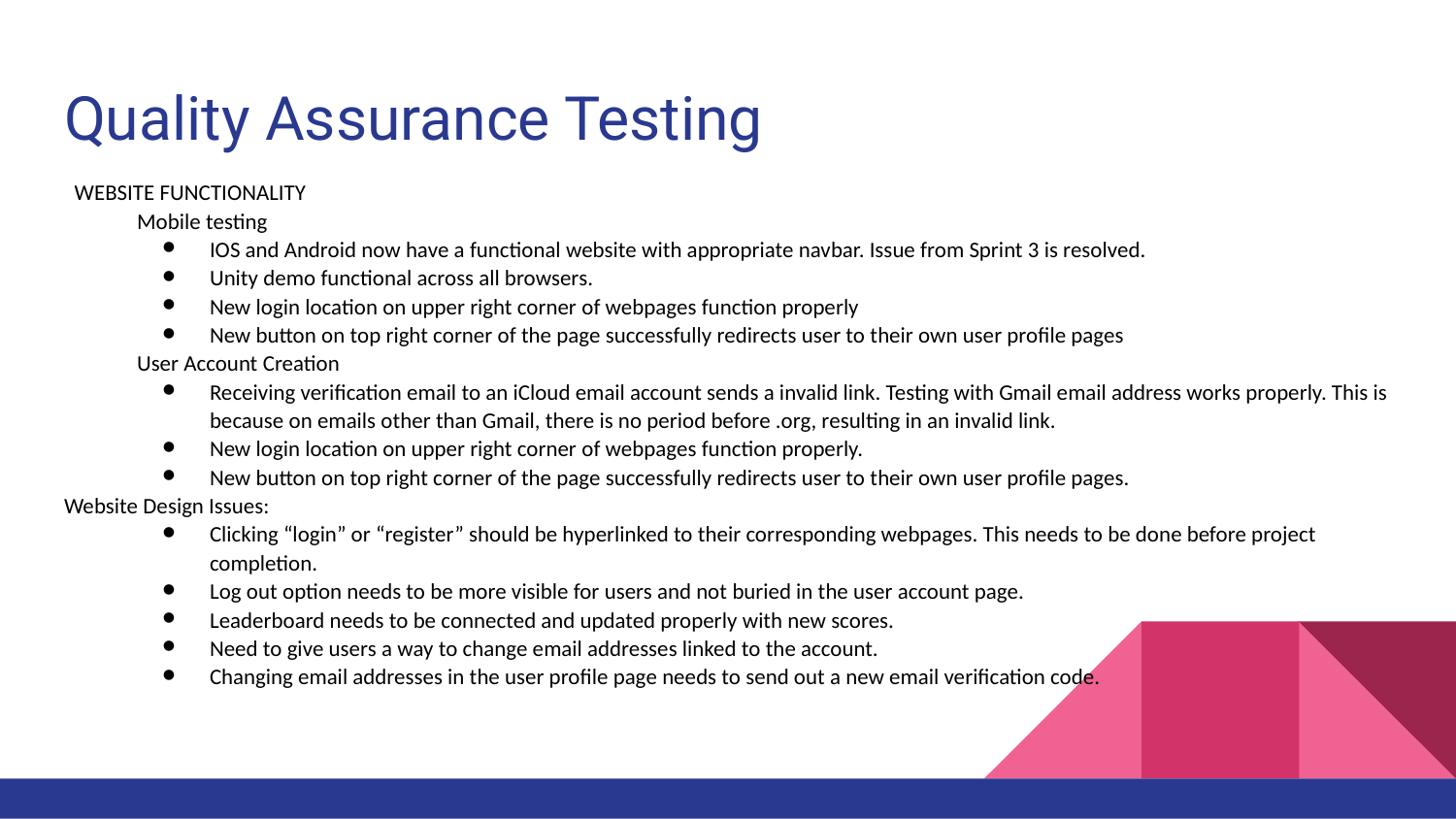

# Quality Assurance Testing
  WEBSITE FUNCTIONALITY
Mobile testing
IOS and Android now have a functional website with appropriate navbar. Issue from Sprint 3 is resolved.
Unity demo functional across all browsers.
New login location on upper right corner of webpages function properly
New button on top right corner of the page successfully redirects user to their own user profile pages
User Account Creation
Receiving verification email to an iCloud email account sends a invalid link. Testing with Gmail email address works properly. This is because on emails other than Gmail, there is no period before .org, resulting in an invalid link.
New login location on upper right corner of webpages function properly.
New button on top right corner of the page successfully redirects user to their own user profile pages.
Website Design Issues:
Clicking “login” or “register” should be hyperlinked to their corresponding webpages. This needs to be done before project completion.
Log out option needs to be more visible for users and not buried in the user account page.
Leaderboard needs to be connected and updated properly with new scores.
Need to give users a way to change email addresses linked to the account.
Changing email addresses in the user profile page needs to send out a new email verification code.